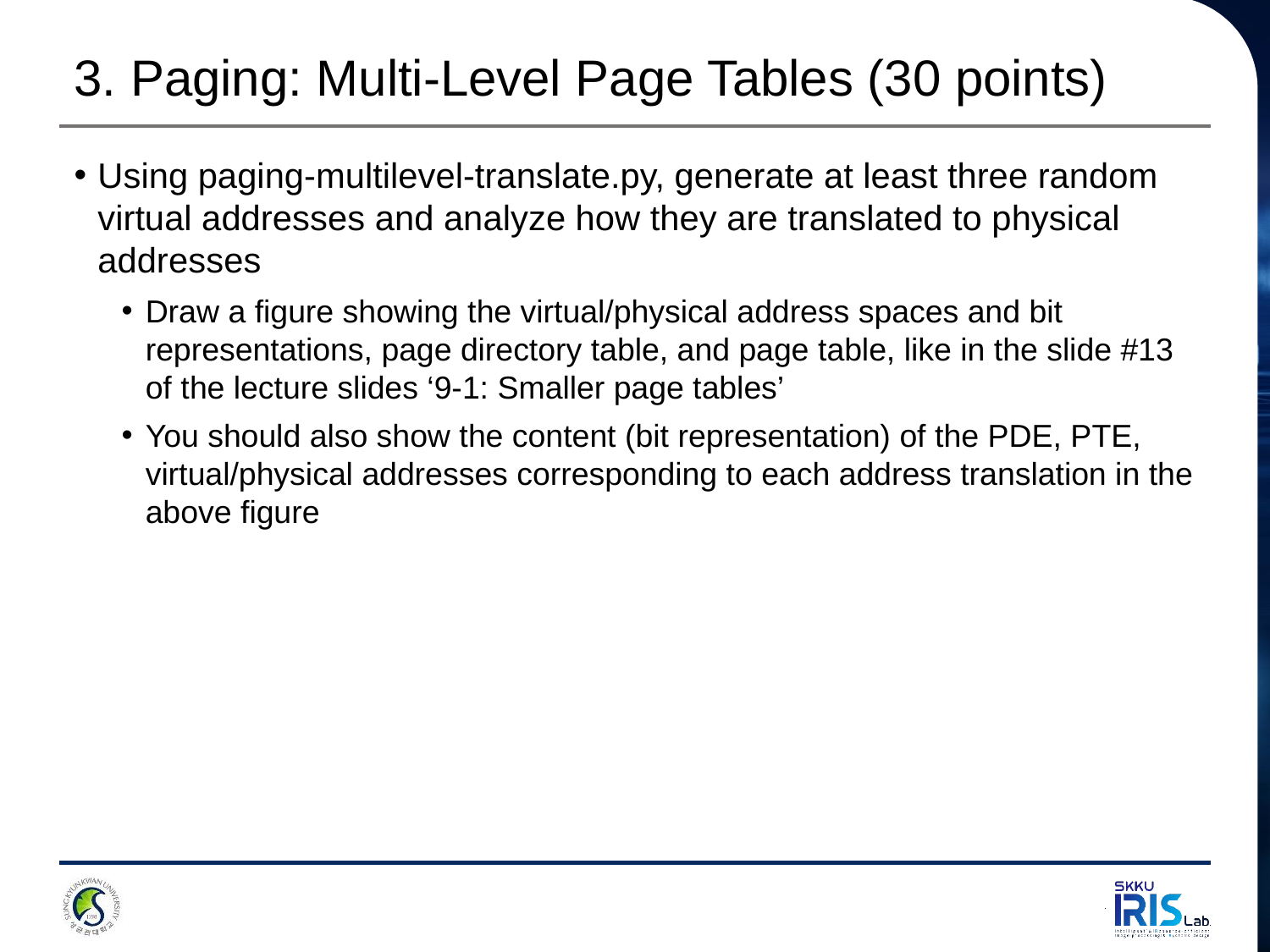

# 3. Paging: Multi-Level Page Tables (30 points)
Using paging-multilevel-translate.py, generate at least three random virtual addresses and analyze how they are translated to physical addresses
Draw a figure showing the virtual/physical address spaces and bit representations, page directory table, and page table, like in the slide #13 of the lecture slides ‘9-1: Smaller page tables’
You should also show the content (bit representation) of the PDE, PTE, virtual/physical addresses corresponding to each address translation in the above figure